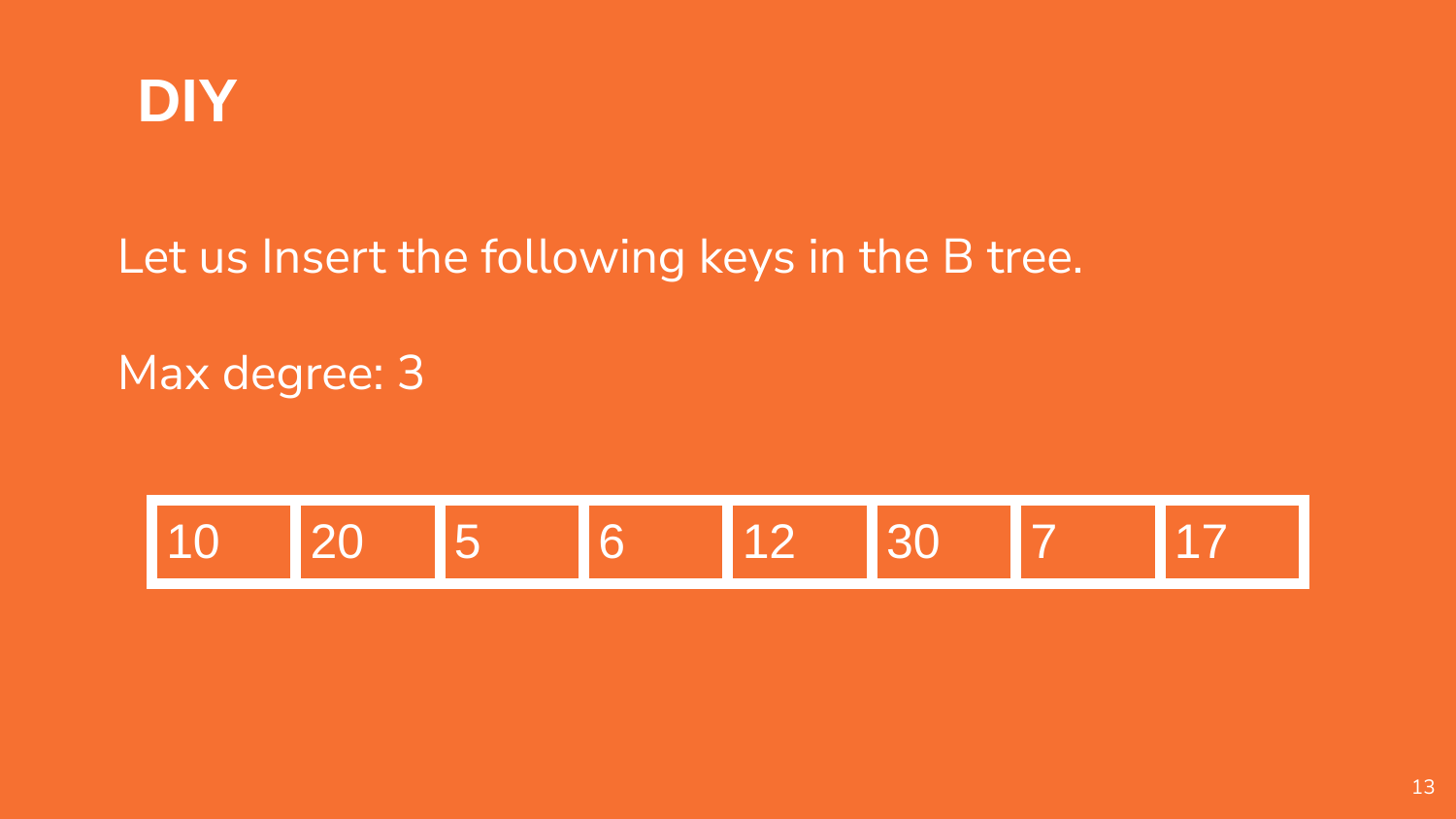

DIY

Let us Insert the following keys in the B tree.

Max degree: 3

| 10 | 20 | 5 | 6 | 12 | 30 | 7 | 17 |
| --- | --- | --- | --- | --- | --- | --- | --- |
13